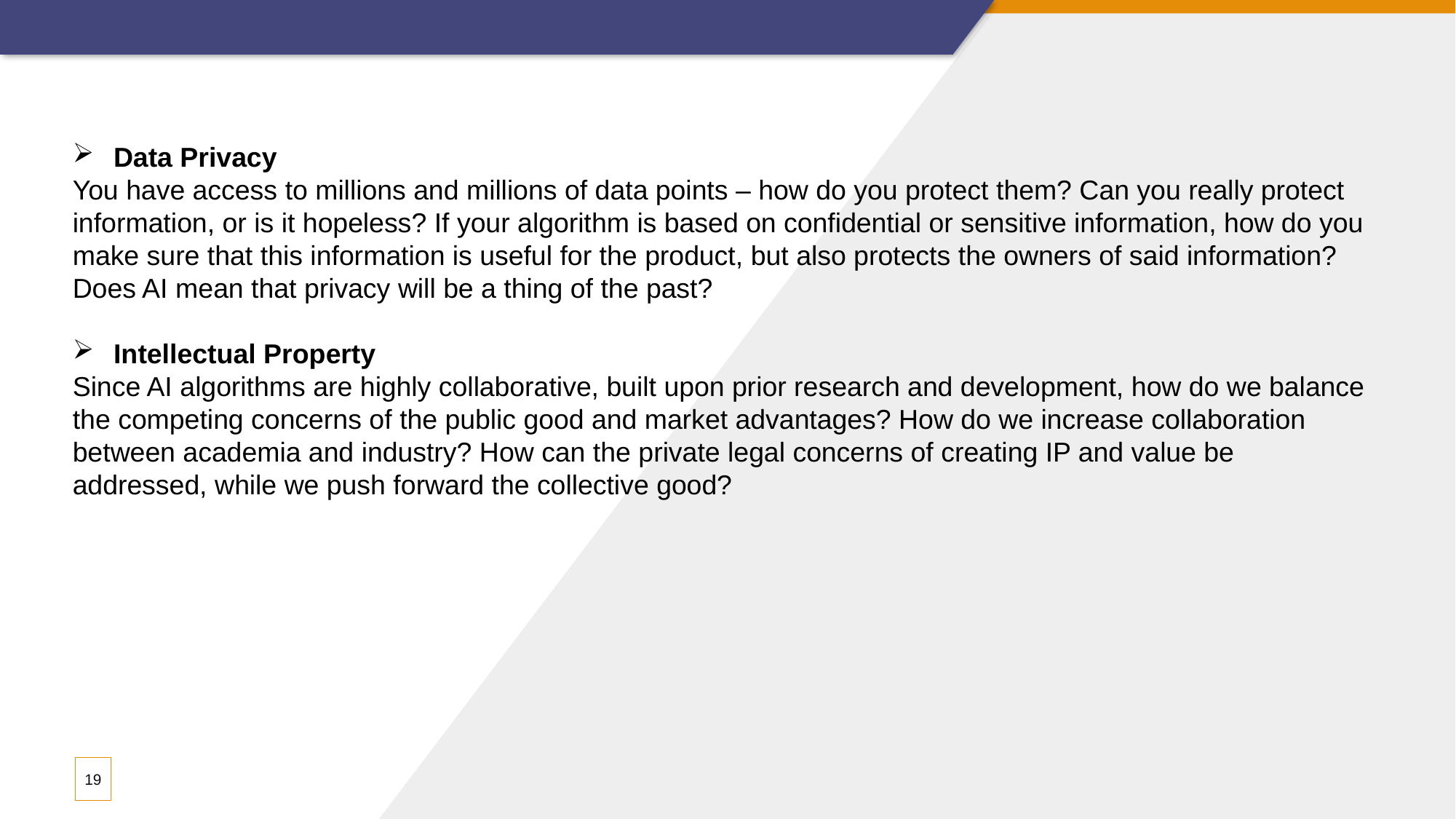

Data Privacy
You have access to millions and millions of data points – how do you protect them? Can you really protect information, or is it hopeless? If your algorithm is based on confidential or sensitive information, how do you make sure that this information is useful for the product, but also protects the owners of said information? Does AI mean that privacy will be a thing of the past?

Intellectual Property
Since AI algorithms are highly collaborative, built upon prior research and development, how do we balance the competing concerns of the public good and market advantages? How do we increase collaboration between academia and industry? How can the private legal concerns of creating IP and value be addressed, while we push forward the collective good?

19